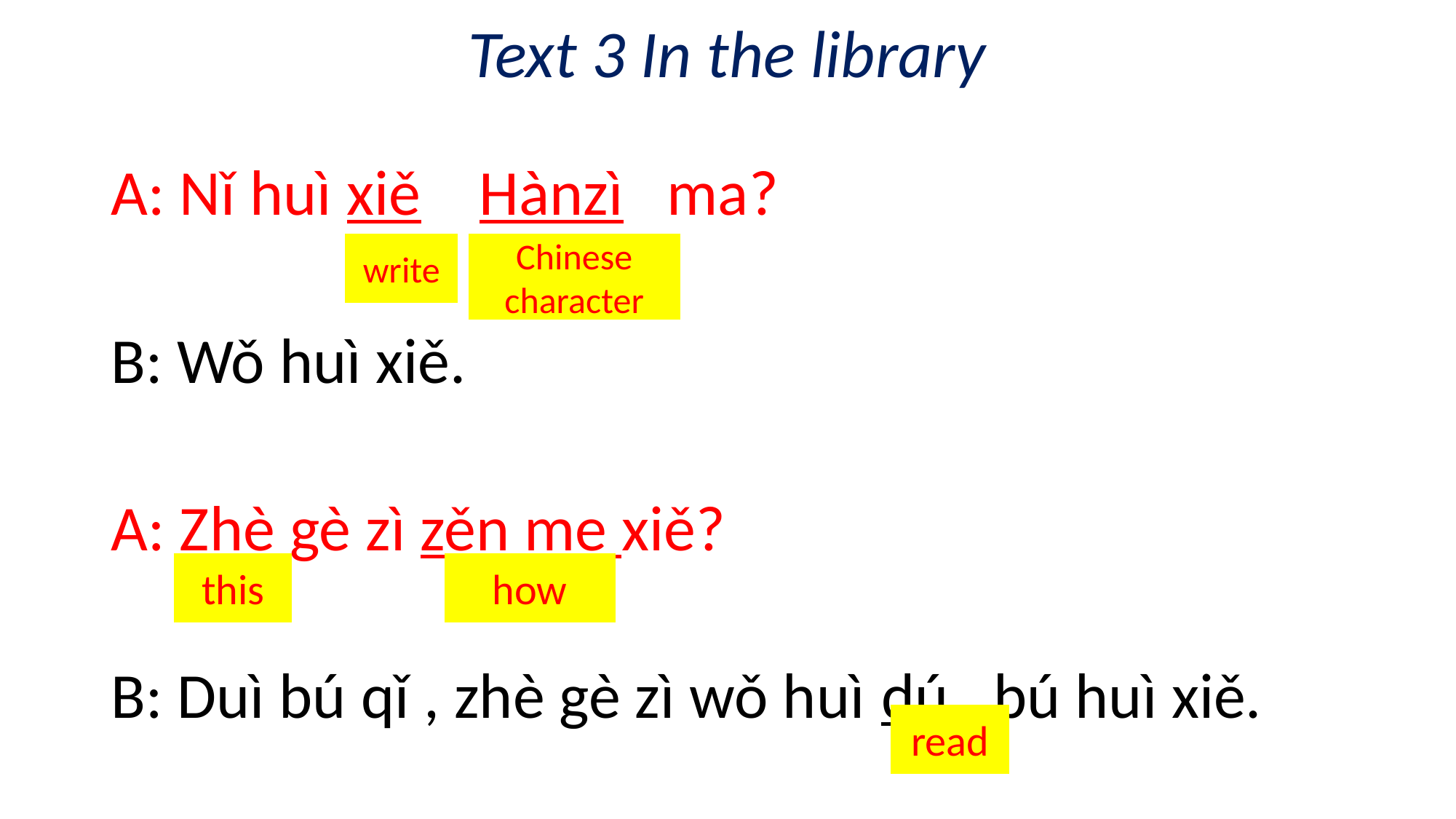

# Text 3 In the library
A: Nǐ huì xiě    Hànzì   ma?

B: Wǒ huì xiě.

A: Zhè gè zì zěn me xiě?

B: Duì bú qǐ , zhè gè zì wǒ huì dú,  bú huì xiě.
write
Chinese character
this
how
read